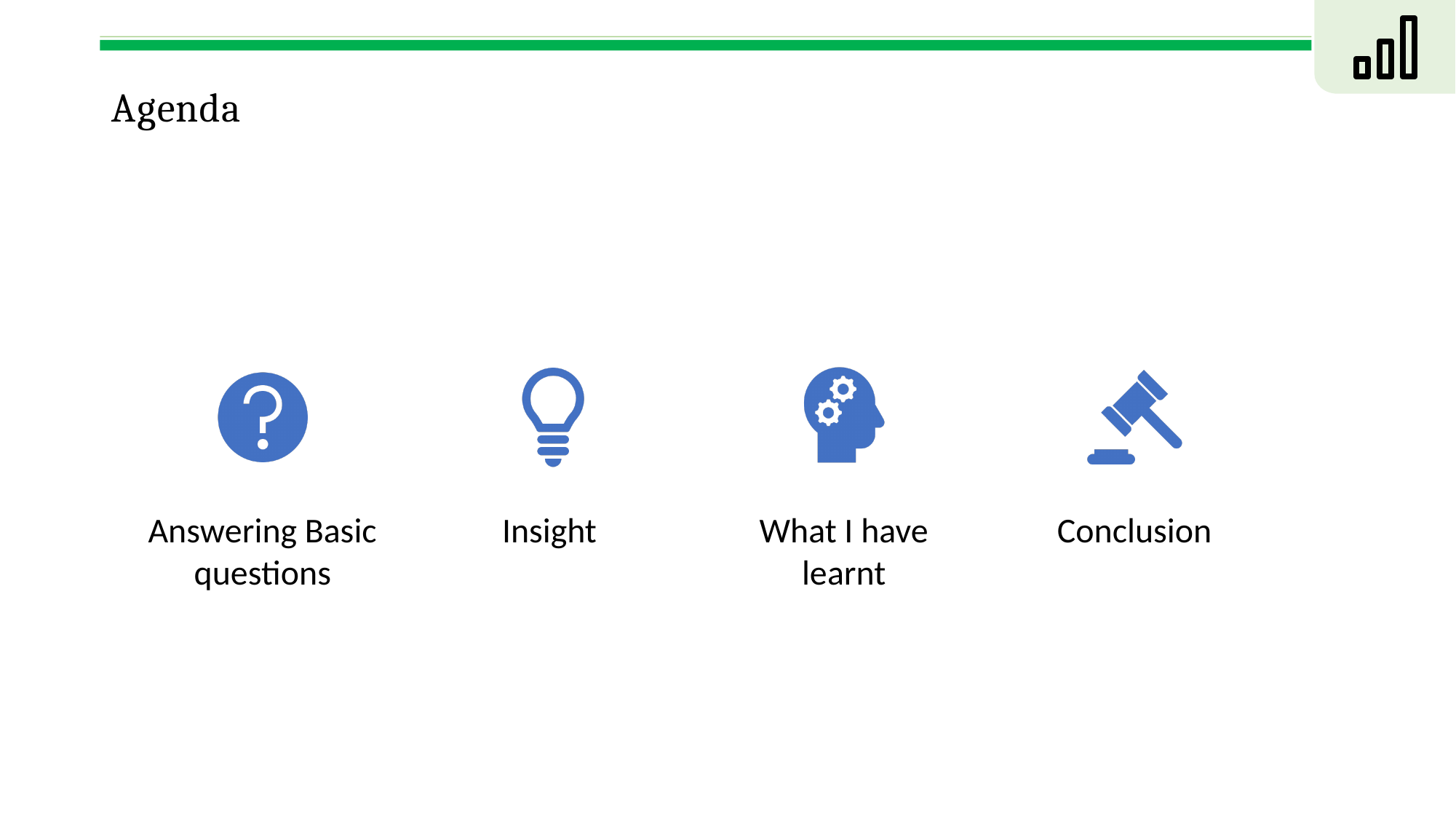

# Agenda
Answering Basic questions
Insight
What I have learnt
Conclusion